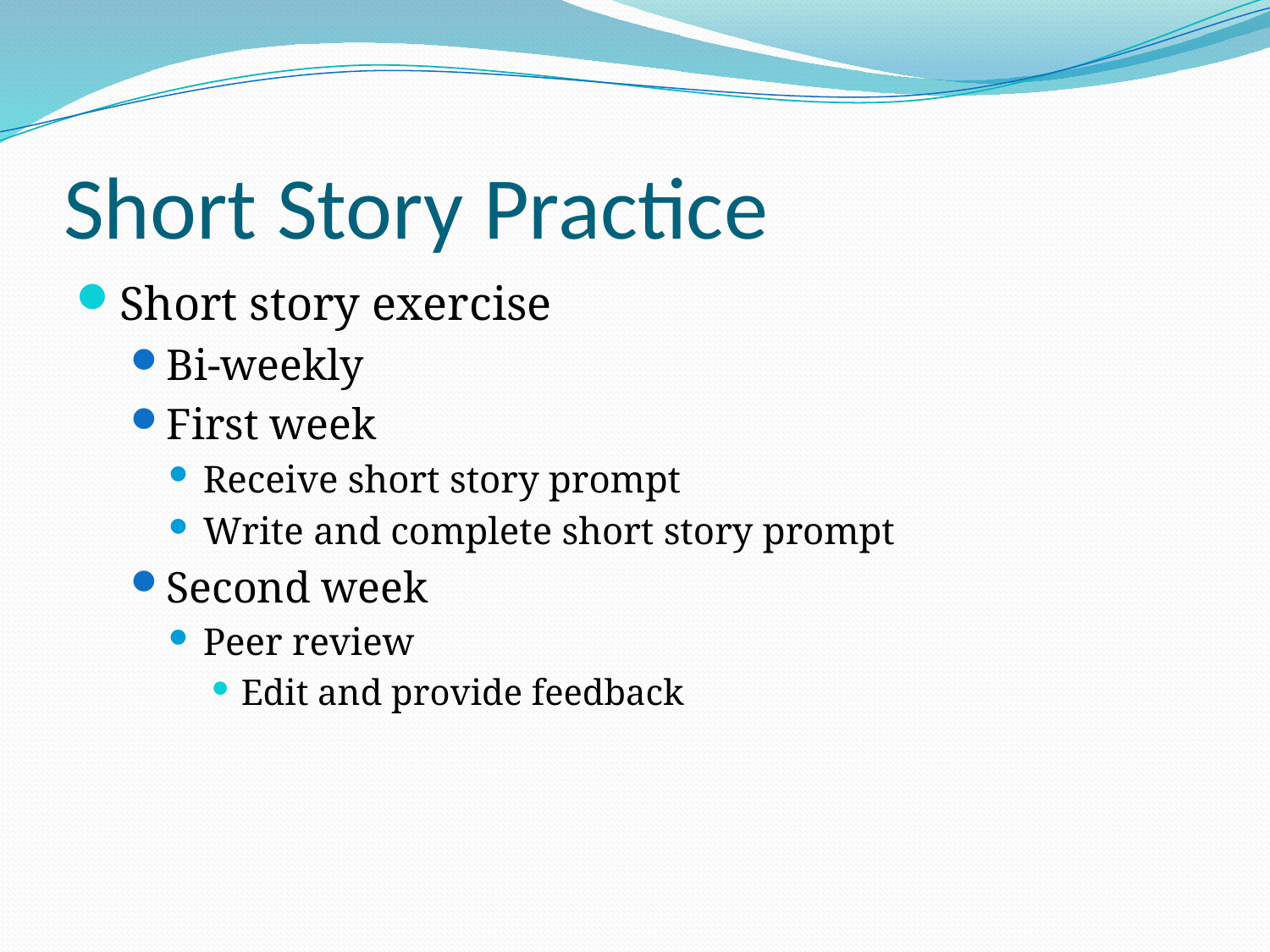

# Short Story Practice
Short story exercise
Bi-weekly
First week
Receive short story prompt
Write and complete short story prompt
Second week
Peer review
Edit and provide feedback